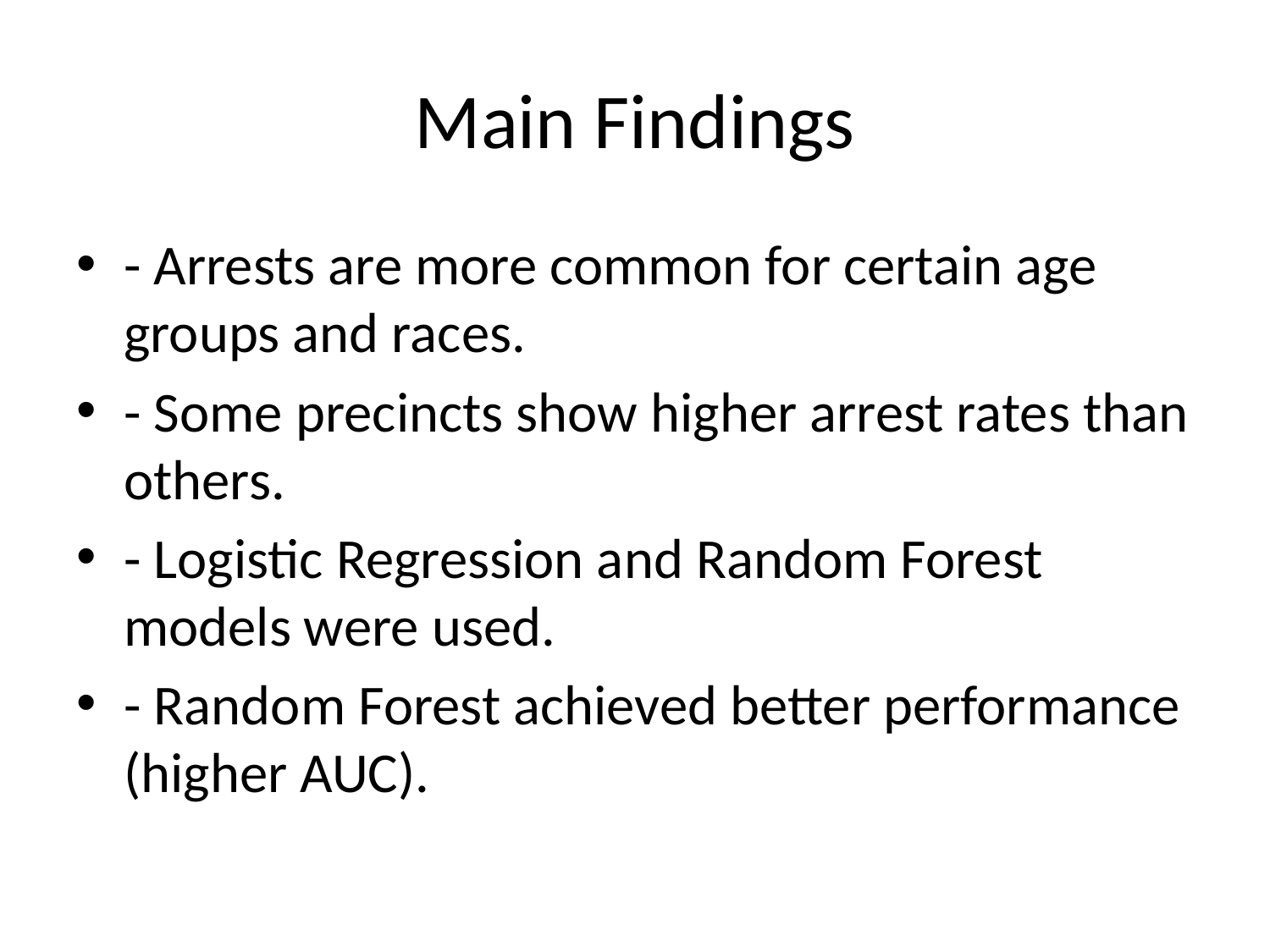

# Main Findings
- Arrests are more common for certain age groups and races.
- Some precincts show higher arrest rates than others.
- Logistic Regression and Random Forest models were used.
- Random Forest achieved better performance (higher AUC).